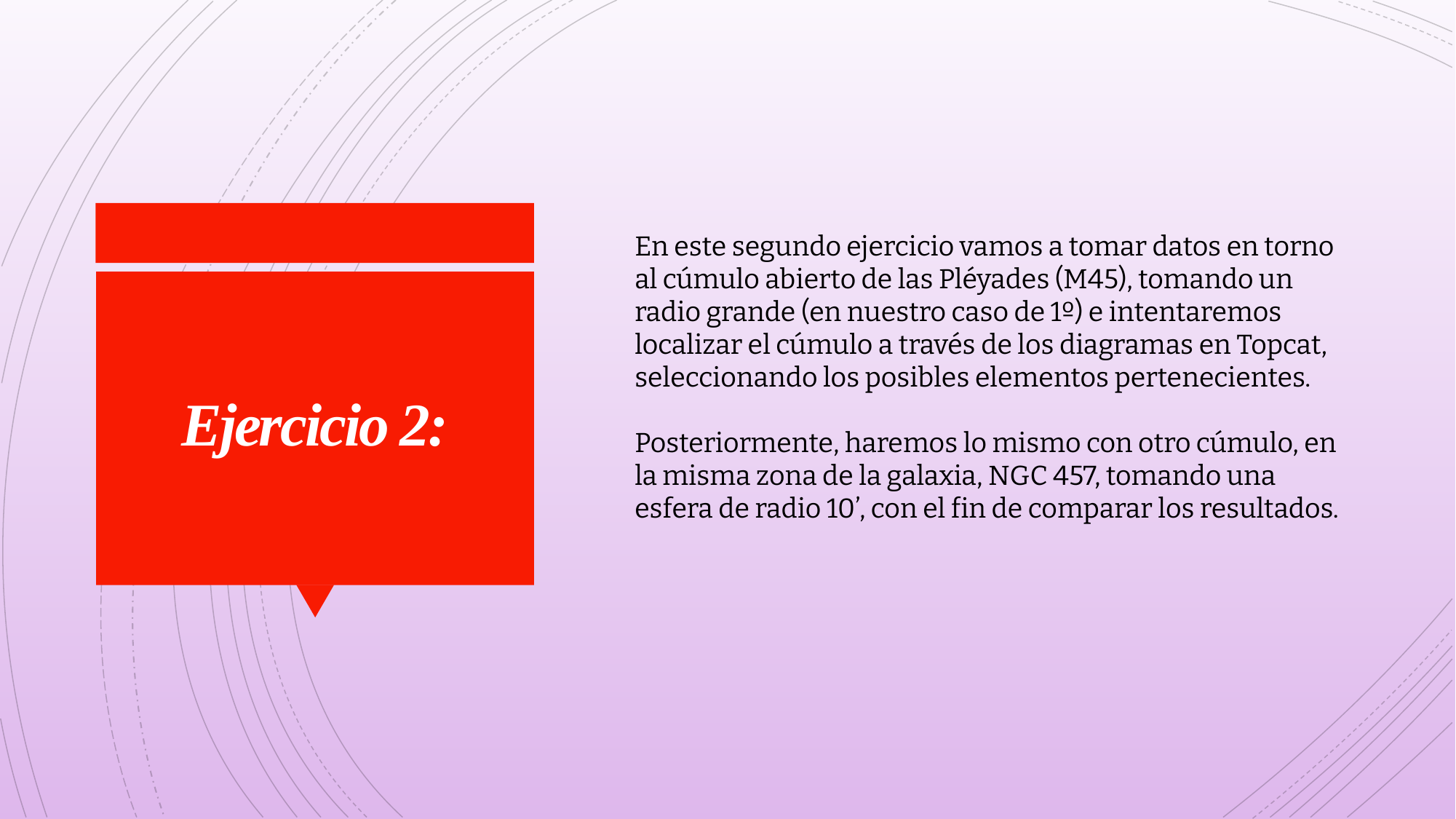

En este segundo ejercicio vamos a tomar datos en torno al cúmulo abierto de las Pléyades (M45), tomando un radio grande (en nuestro caso de 1º) e intentaremos localizar el cúmulo a través de los diagramas en Topcat, seleccionando los posibles elementos pertenecientes.

Posteriormente, haremos lo mismo con otro cúmulo, en la misma zona de la galaxia, NGC 457, tomando una esfera de radio 10’, con el fin de comparar los resultados.
# Ejercicio 2: